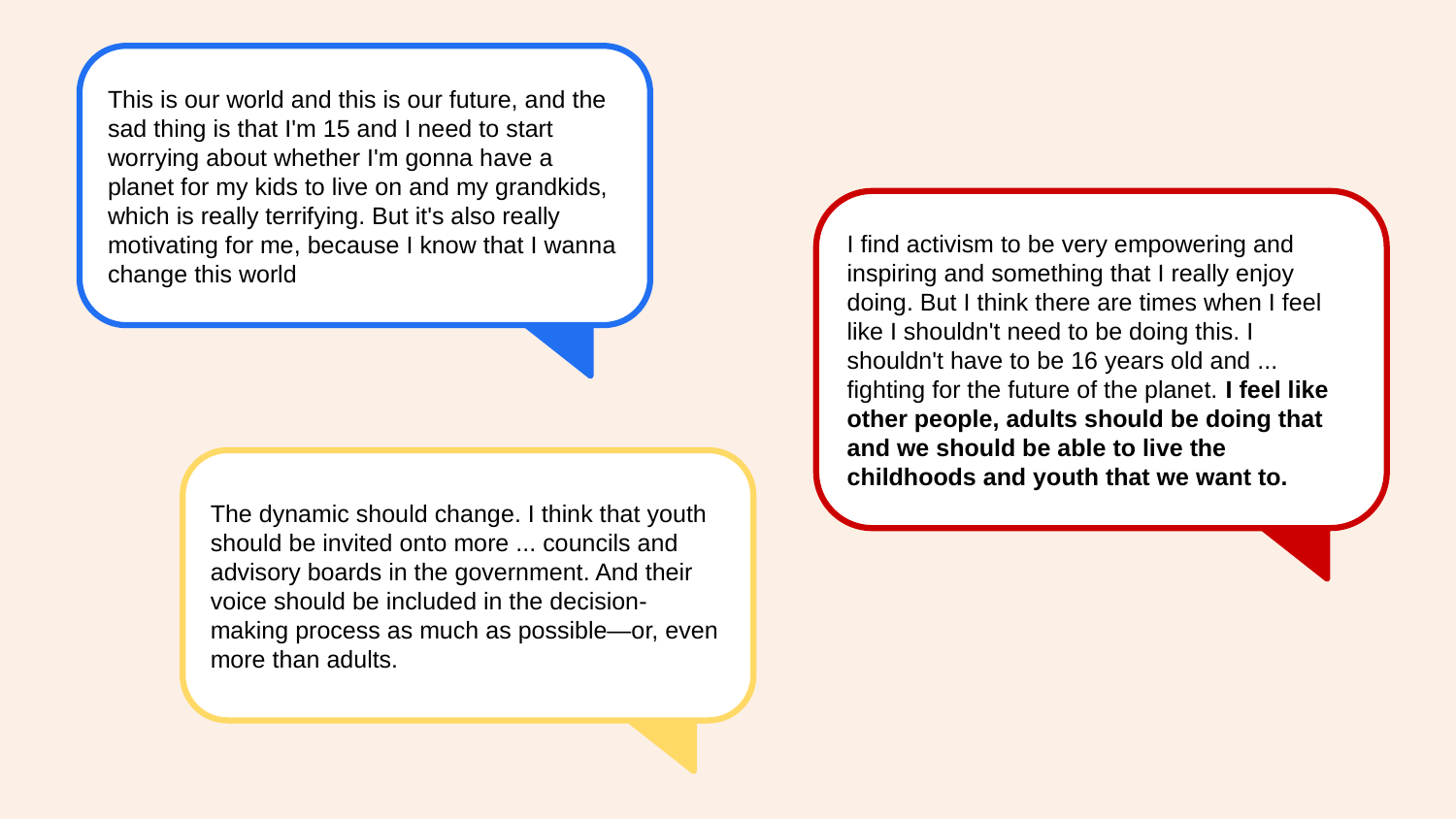

This is our world and this is our future, and the sad thing is that I'm 15 and I need to start worrying about whether I'm gonna have a planet for my kids to live on and my grandkids, which is really terrifying. But it's also really motivating for me, because I know that I wanna change this world

I find activism to be very empowering and inspiring and something that I really enjoy doing. But I think there are times when I feel like I shouldn't need to be doing this. I shouldn't have to be 16 years old and ... fighting for the future of the planet. I feel like other people, adults should be doing that and we should be able to live the childhoods and youth that we want to.

The dynamic should change. I think that youth should be invited onto more ... councils and advisory boards in the government. And their voice should be included in the decision-making process as much as possible—or, even more than adults.